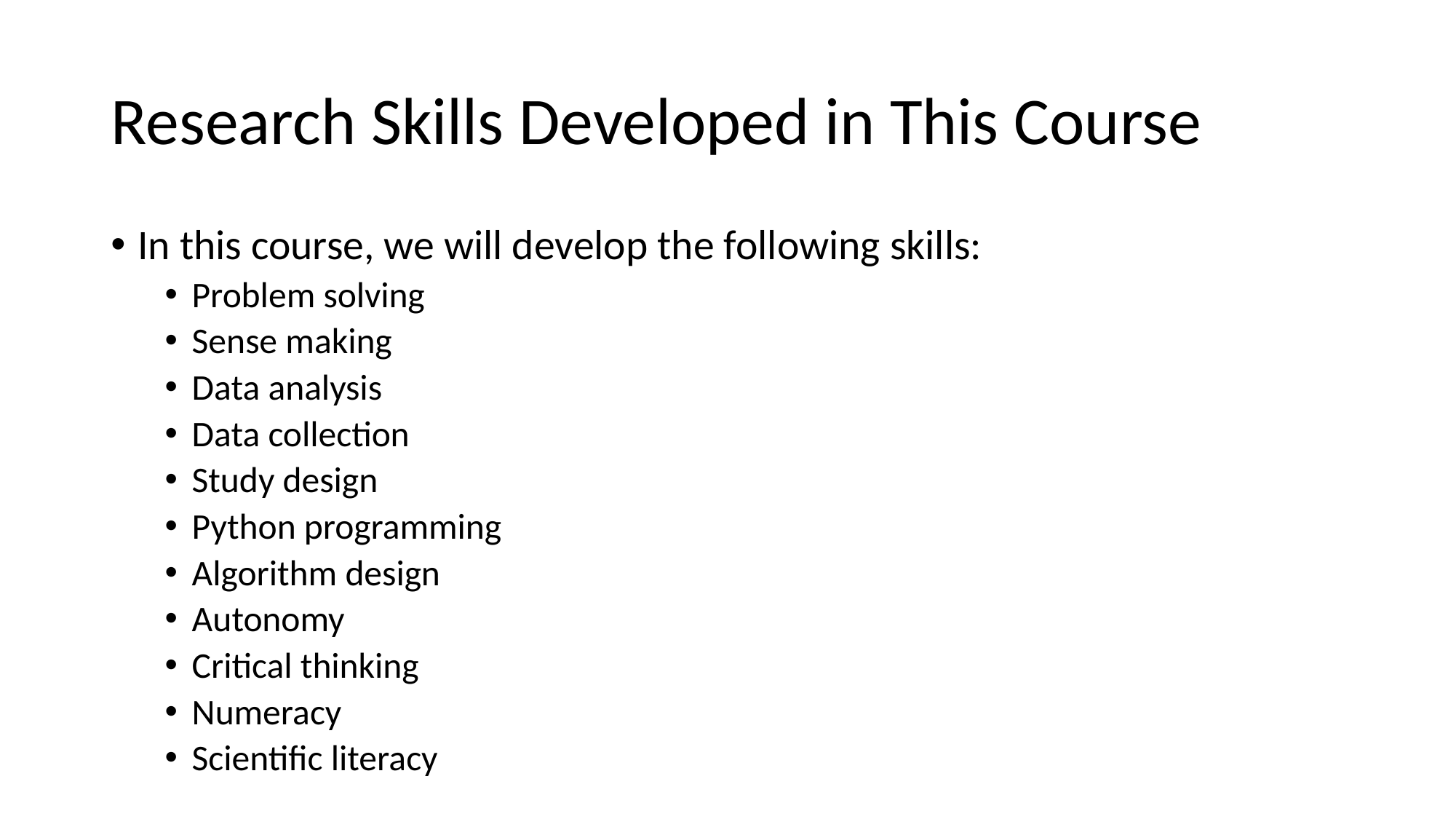

# Research Skills Developed in This Course
In this course, we will develop the following skills:
Problem solving
Sense making
Data analysis
Data collection
Study design
Python programming
Algorithm design
Autonomy
Critical thinking
Numeracy
Scientific literacy